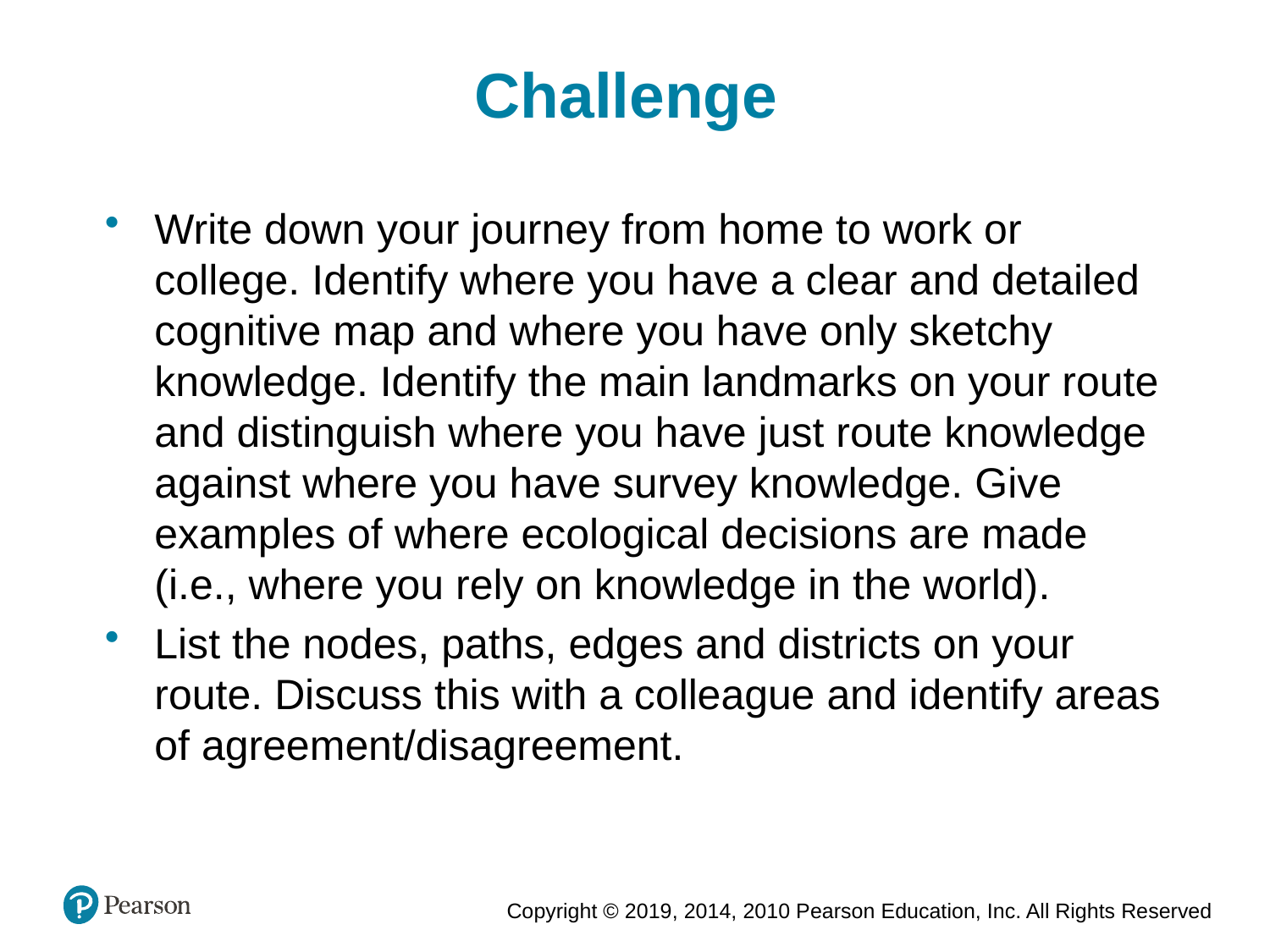

Challenge
Write down your journey from home to work or college. Identify where you have a clear and detailed cognitive map and where you have only sketchy knowledge. Identify the main landmarks on your route and distinguish where you have just route knowledge against where you have survey knowledge. Give examples of where ecological decisions are made (i.e., where you rely on knowledge in the world).
List the nodes, paths, edges and districts on your route. Discuss this with a colleague and identify areas of agreement/disagreement.